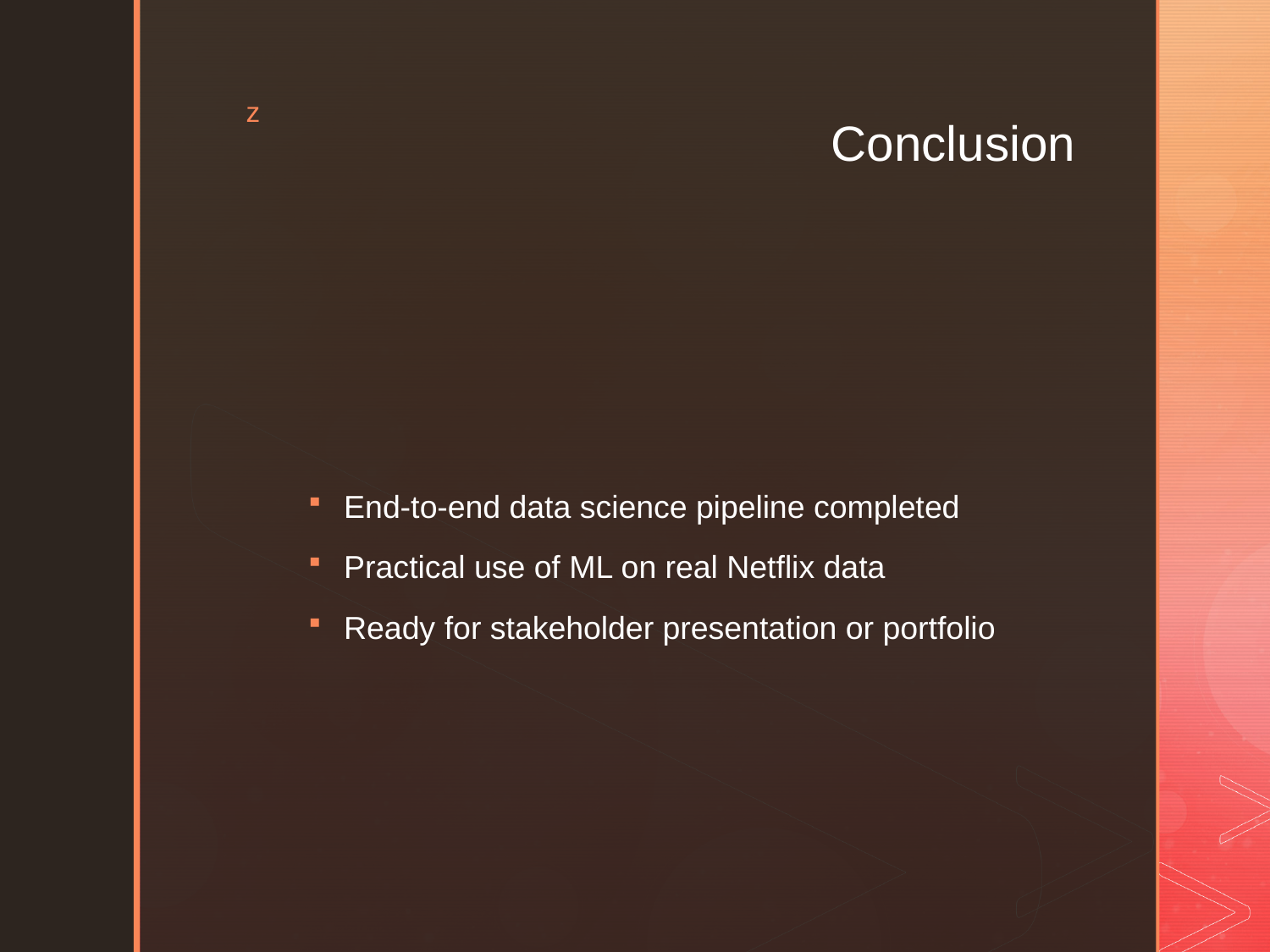

# Conclusion
End-to-end data science pipeline completed
Practical use of ML on real Netflix data
Ready for stakeholder presentation or portfolio